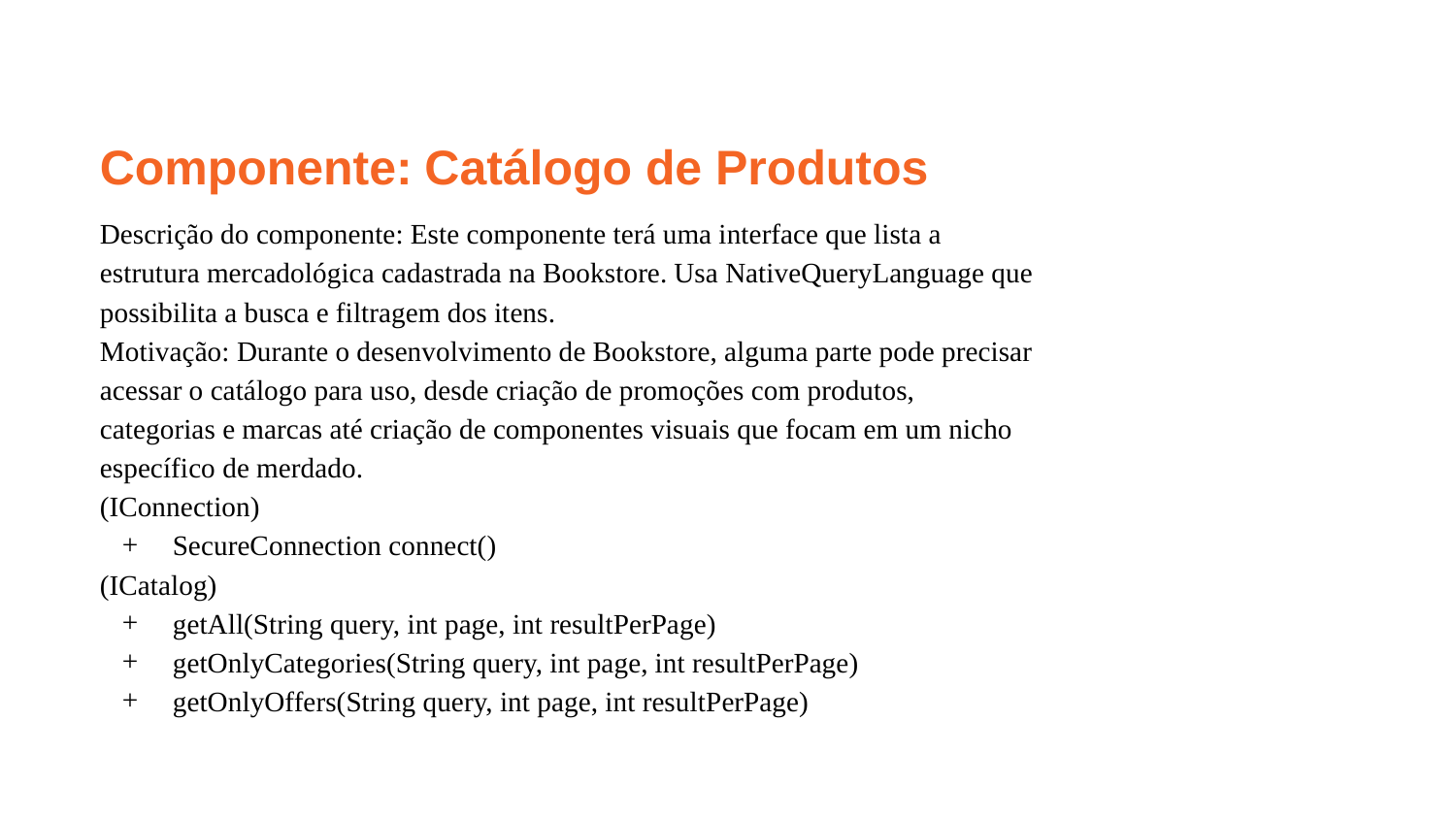

Componente: Catálogo de Produtos

Descrição do componente: Este componente terá uma interface que lista a estrutura mercadológica cadastrada na Bookstore. Usa NativeQueryLanguage que possibilita a busca e filtragem dos itens.
Motivação: Durante o desenvolvimento de Bookstore, alguma parte pode precisar acessar o catálogo para uso, desde criação de promoções com produtos, categorias e marcas até criação de componentes visuais que focam em um nicho específico de merdado.
(IConnection)
SecureConnection connect()
(ICatalog)
getAll(String query, int page, int resultPerPage)
getOnlyCategories(String query, int page, int resultPerPage)
getOnlyOffers(String query, int page, int resultPerPage)